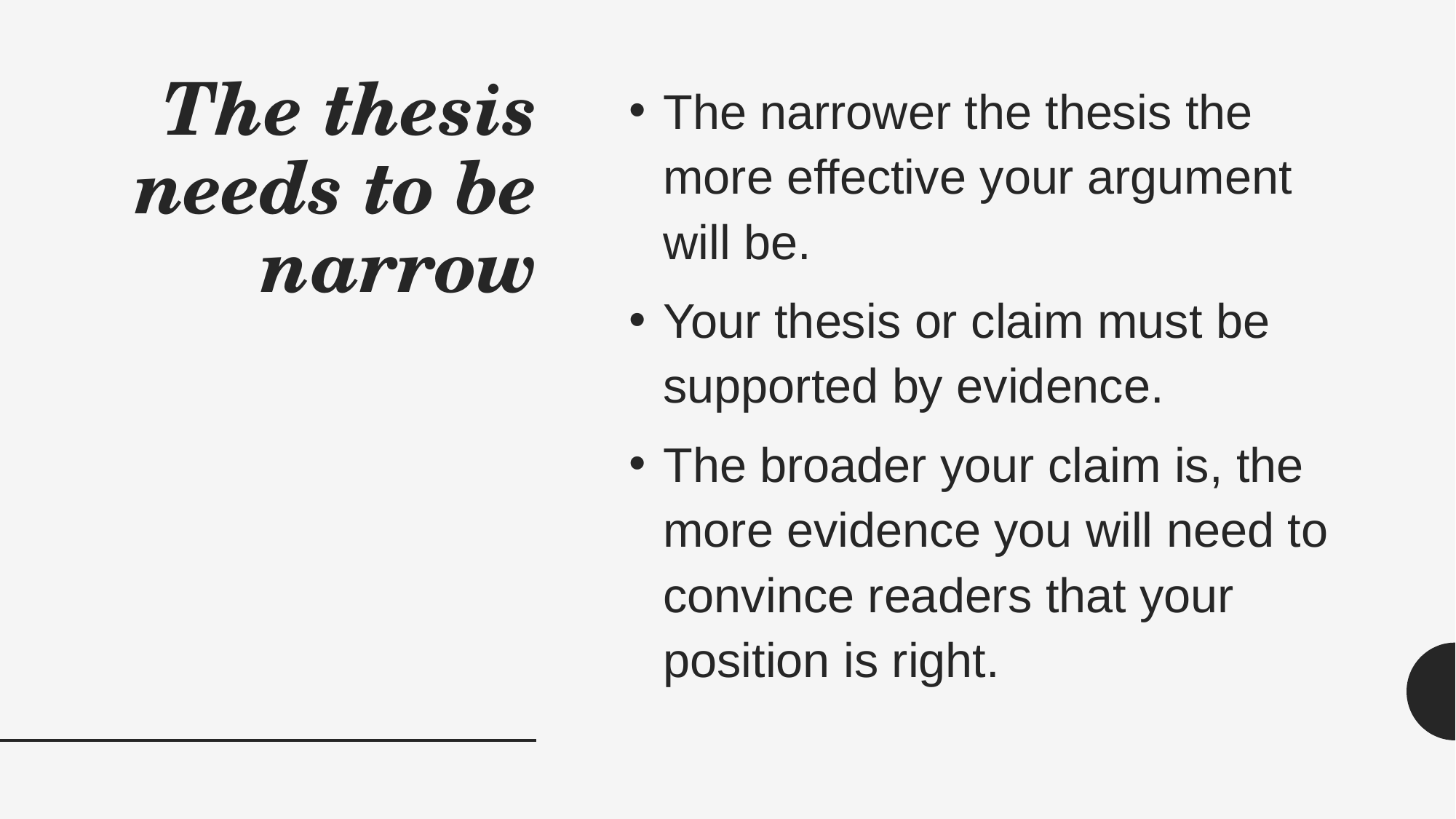

# The thesis needs to be narrow
The narrower the thesis the more effective your argument will be.
Your thesis or claim must be supported by evidence.
The broader your claim is, the more evidence you will need to convince readers that your position is right.